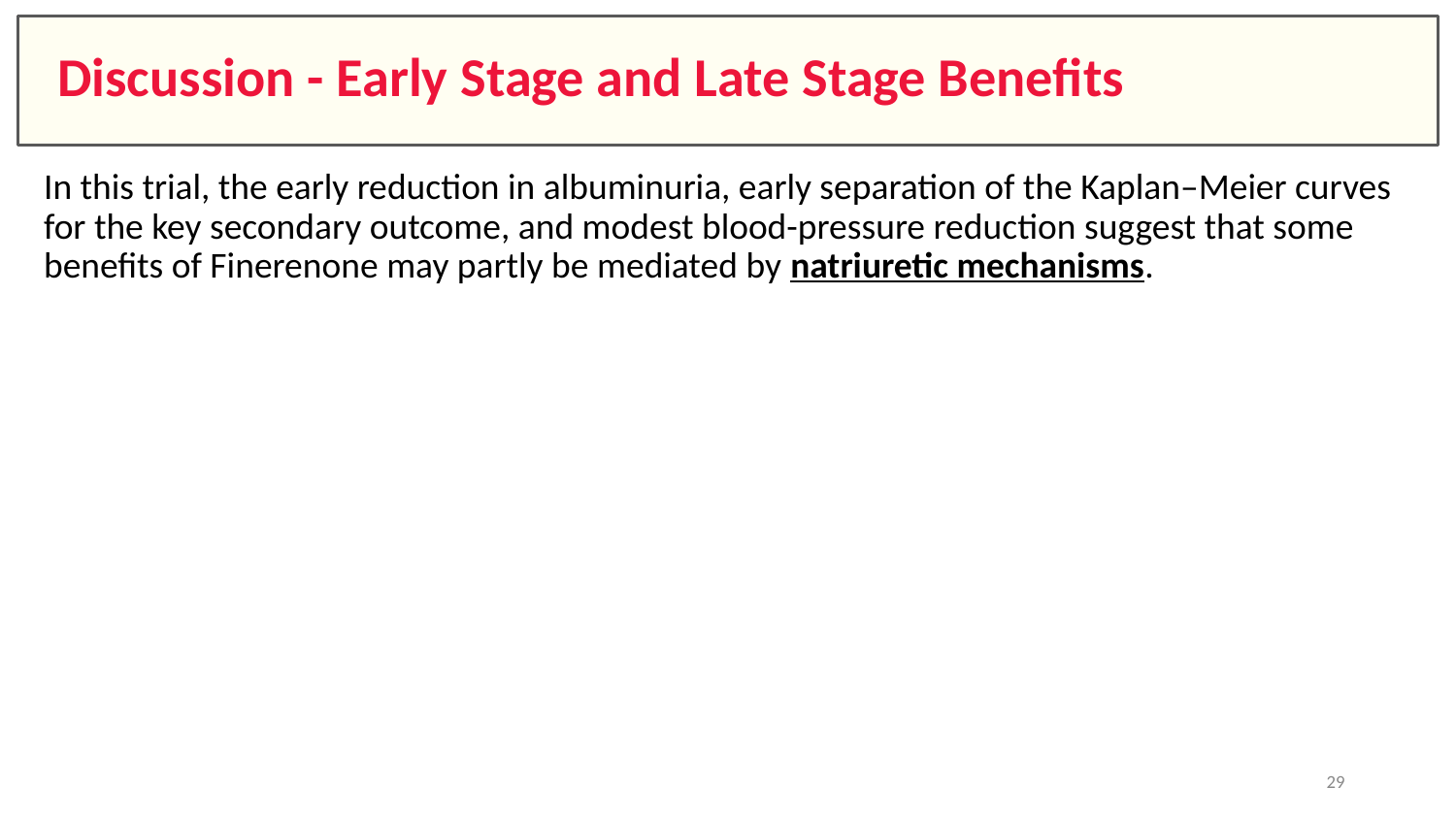

# Discussion - Early Stage and Late Stage Benefits
In this trial, the early reduction in albuminuria, early separation of the Kaplan–Meier curves for the key secondary outcome, and modest blood-pressure reduction suggest that some benefits of Finerenone may partly be mediated by natriuretic mechanisms.
29